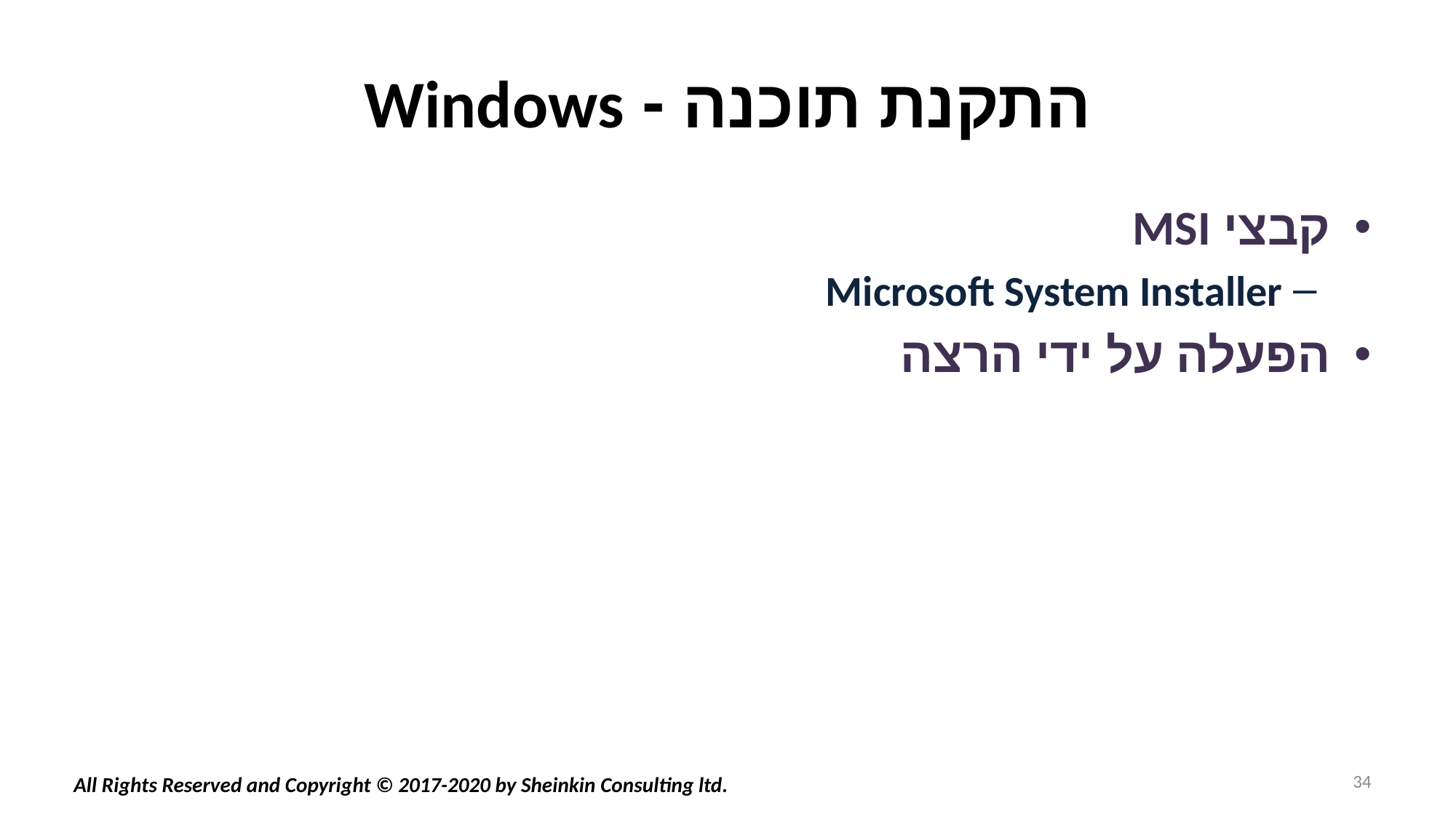

# התקנת תוכנה - Windows
קבצי MSI
Microsoft System Installer
הפעלה על ידי הרצה

34